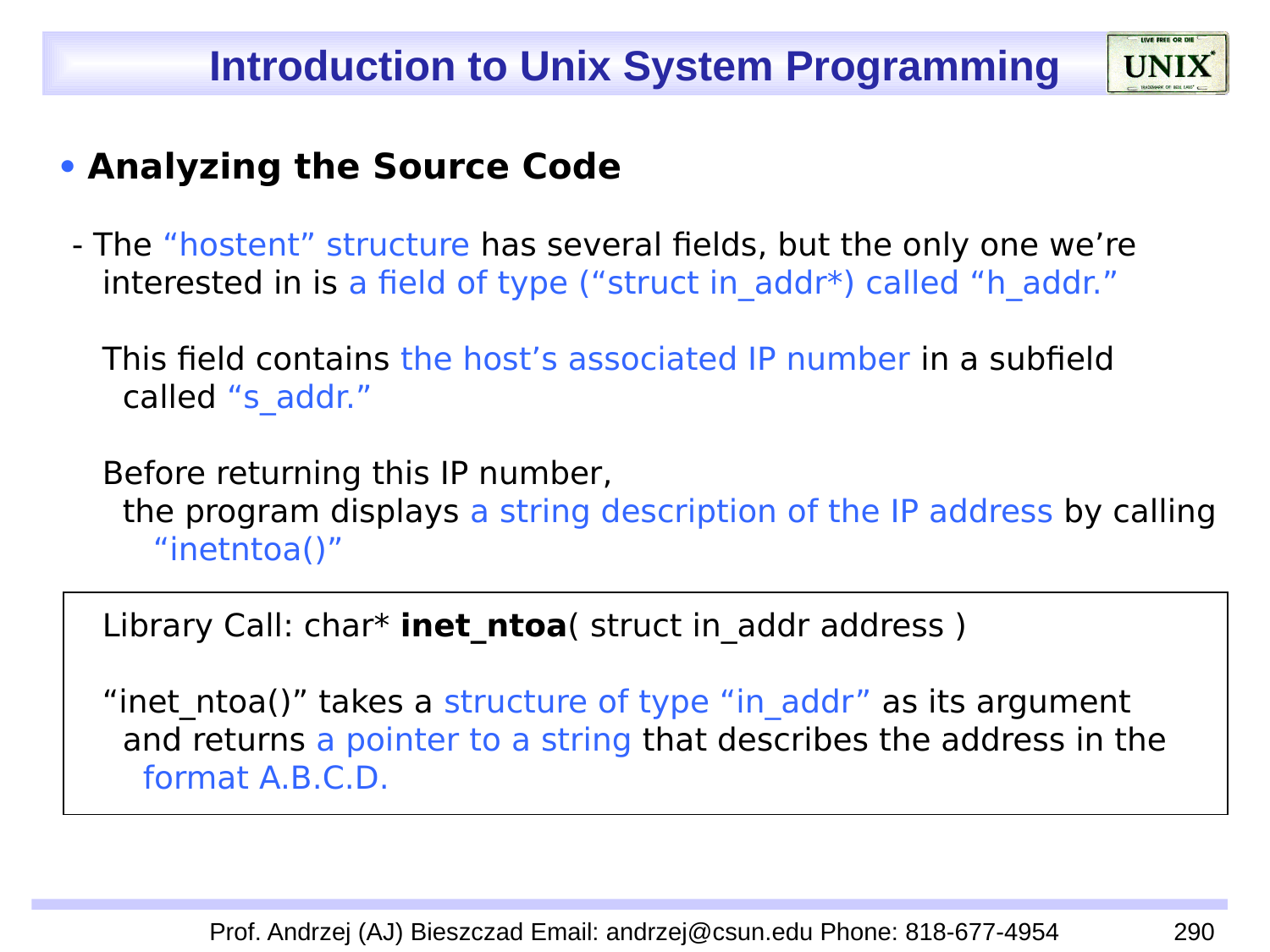

• Analyzing the Source Code

 - The “hostent” structure has several fields, but the only one we’re
    interested in is a field of type (“struct in_addr*) called “h_addr.”

    This field contains the host’s associated IP number in a subfield
      called “s_addr.”

    Before returning this IP number,
      the program displays a string description of the IP address by calling
         “inetntoa()”

    Library Call: char* inet_ntoa( struct in_addr address )

    “inet_ntoa()” takes a structure of type “in_addr” as its argument
      and returns a pointer to a string that describes the address in the
        format A.B.C.D.

Prof. Andrzej (AJ) Bieszczad Email: andrzej@csun.edu Phone: 818-677-4954
290